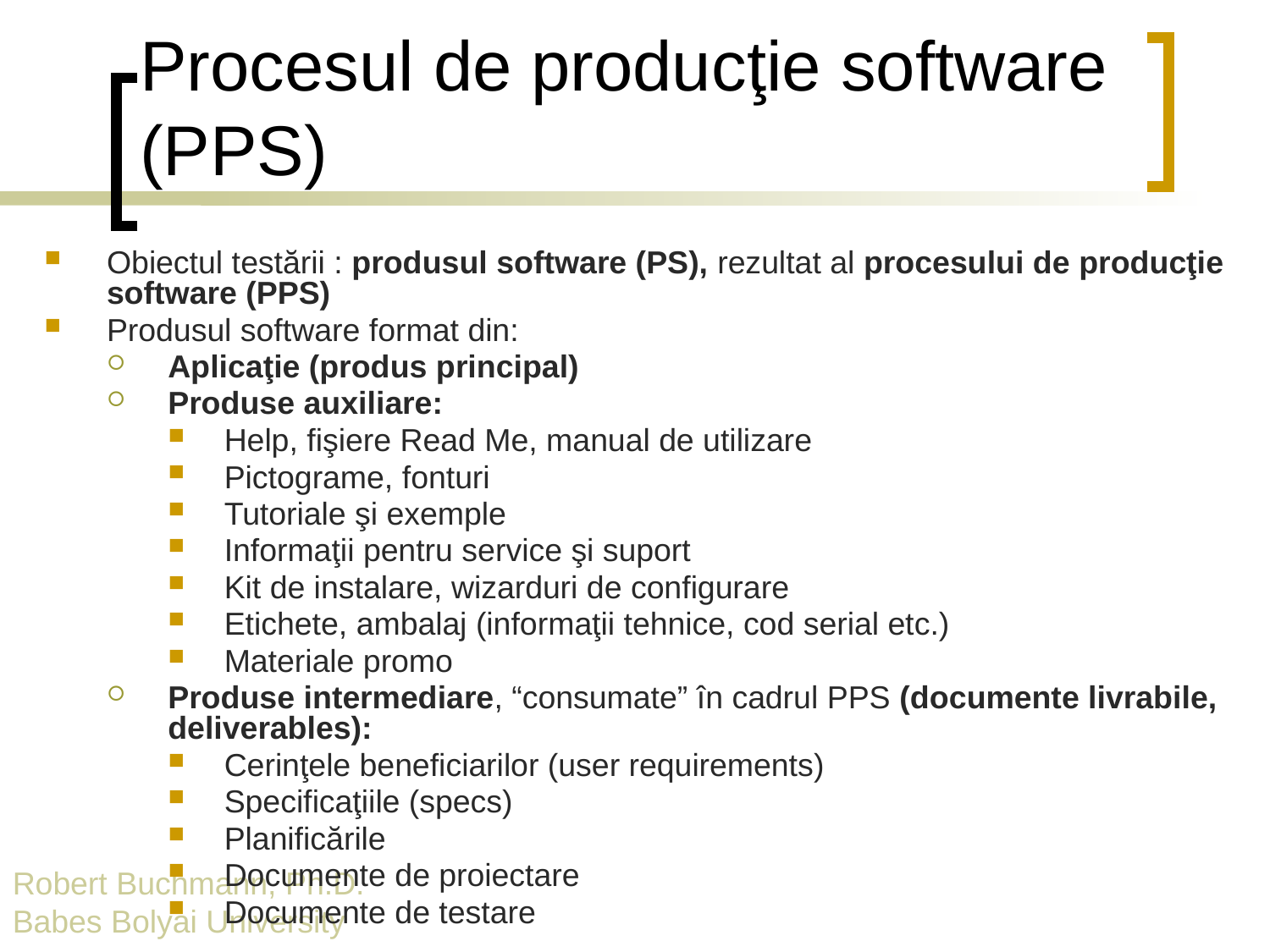

# Procesul de producţie software (PPS)
Obiectul testării : produsul software (PS), rezultat al procesului de producţie software (PPS)
Produsul software format din:
Aplicaţie (produs principal)
Produse auxiliare:
Help, fişiere Read Me, manual de utilizare
Pictograme, fonturi
Tutoriale şi exemple
Informaţii pentru service şi suport
Kit de instalare, wizarduri de configurare
Etichete, ambalaj (informaţii tehnice, cod serial etc.)
Materiale promo
Produse intermediare, “consumate” în cadrul PPS (documente livrabile, deliverables):
Cerinţele beneficiarilor (user requirements)
Specificaţiile (specs)
Planificările
Documente de proiectare
Documente de testare